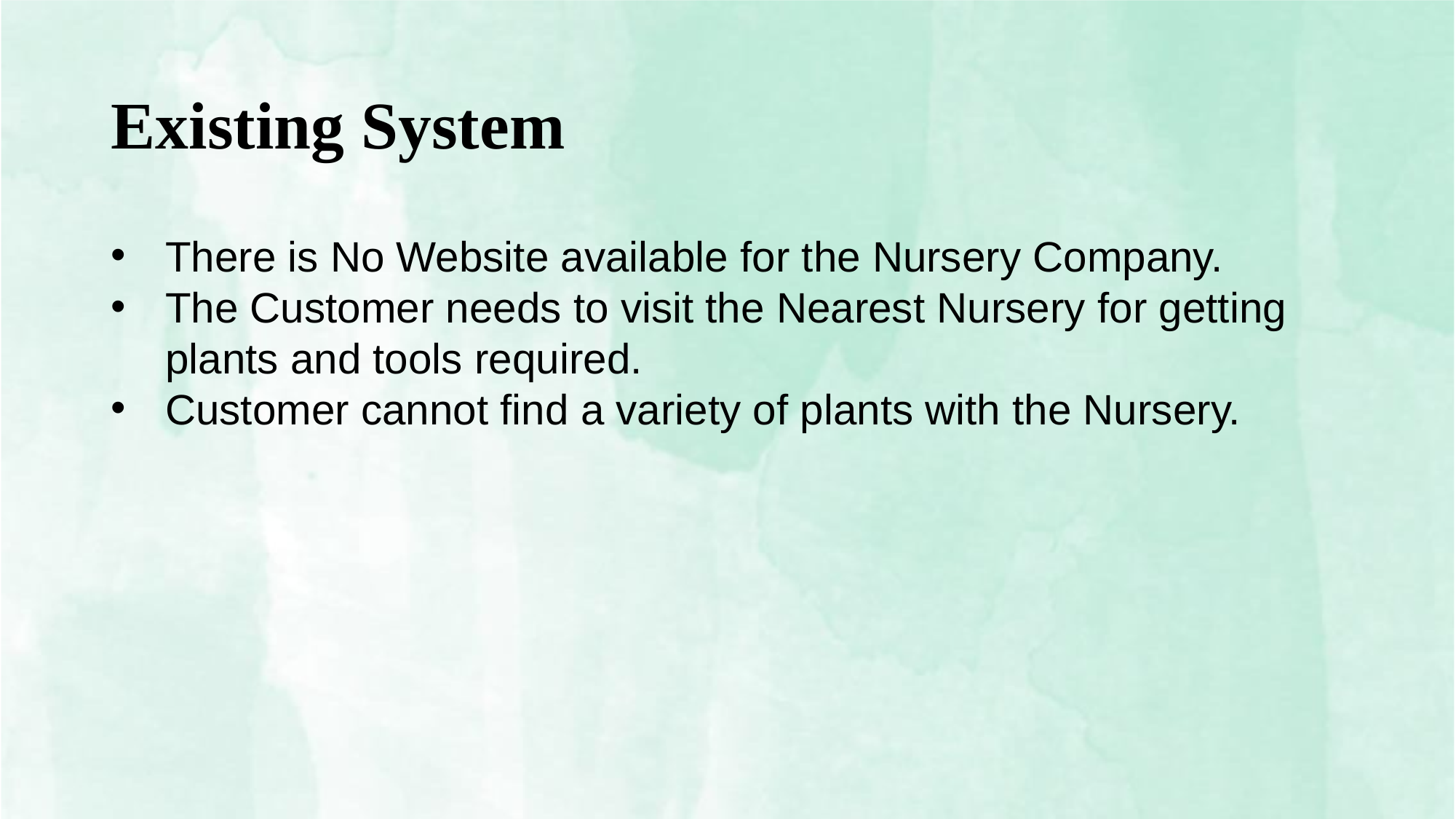

# Existing System
There is No Website available for the Nursery Company.
The Customer needs to visit the Nearest Nursery for getting plants and tools required.
Customer cannot find a variety of plants with the Nursery.